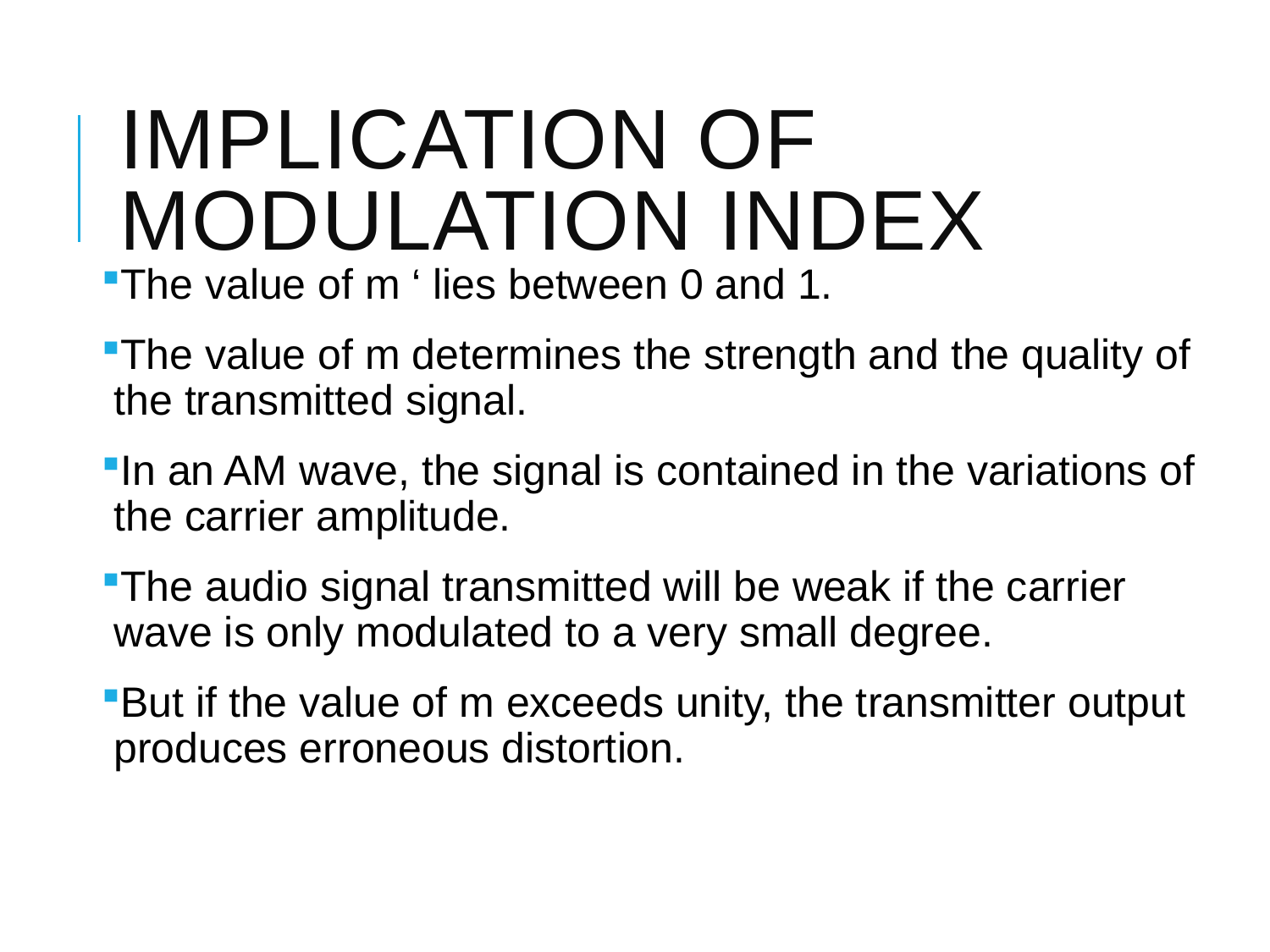

# Implication of modulation index
The value of m ‘ lies between 0 and 1.
The value of m determines the strength and the quality of the transmitted signal.
In an AM wave, the signal is contained in the variations of the carrier amplitude.
The audio signal transmitted will be weak if the carrier wave is only modulated to a very small degree.
But if the value of m exceeds unity, the transmitter output produces erroneous distortion.